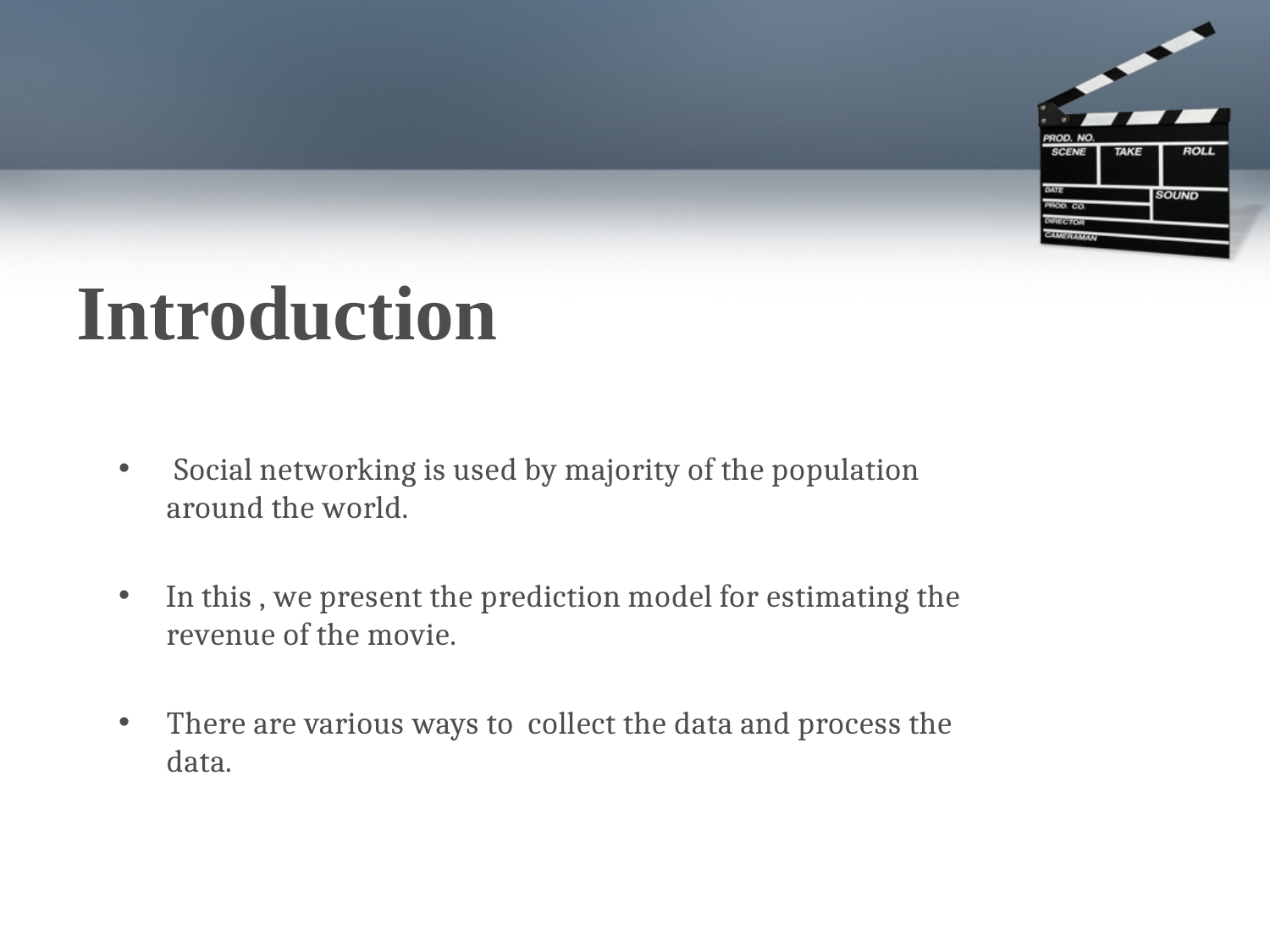

# Introduction

 Social networking is used by majority of the population around the world.

In this , we present the prediction model for estimating the revenue of the movie.

There are various ways to  collect the data and process the data.